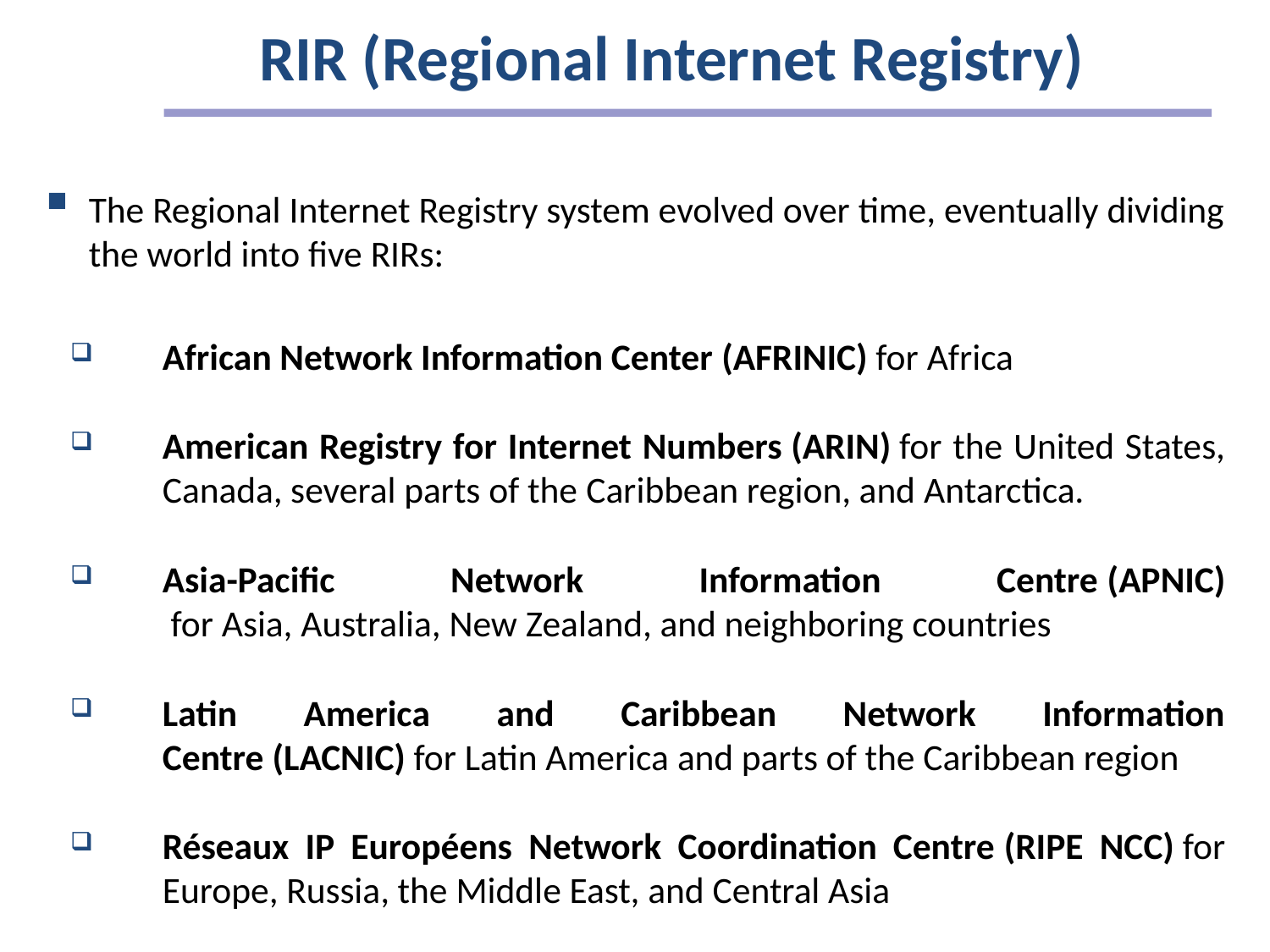

# RIR (Regional Internet Registry)
The Regional Internet Registry system evolved over time, eventually dividing the world into five RIRs:

African Network Information Center (AFRINIC) for Africa

American Registry for Internet Numbers (ARIN) for the United States, Canada, several parts of the Caribbean region, and Antarctica.

Asia-Pacific Network Information Centre (APNIC)  for Asia, Australia, New Zealand, and neighboring countries

Latin America and Caribbean Network Information Centre (LACNIC) for Latin America and parts of the Caribbean region

Réseaux IP Européens Network Coordination Centre (RIPE NCC) for Europe, Russia, the Middle East, and Central Asia